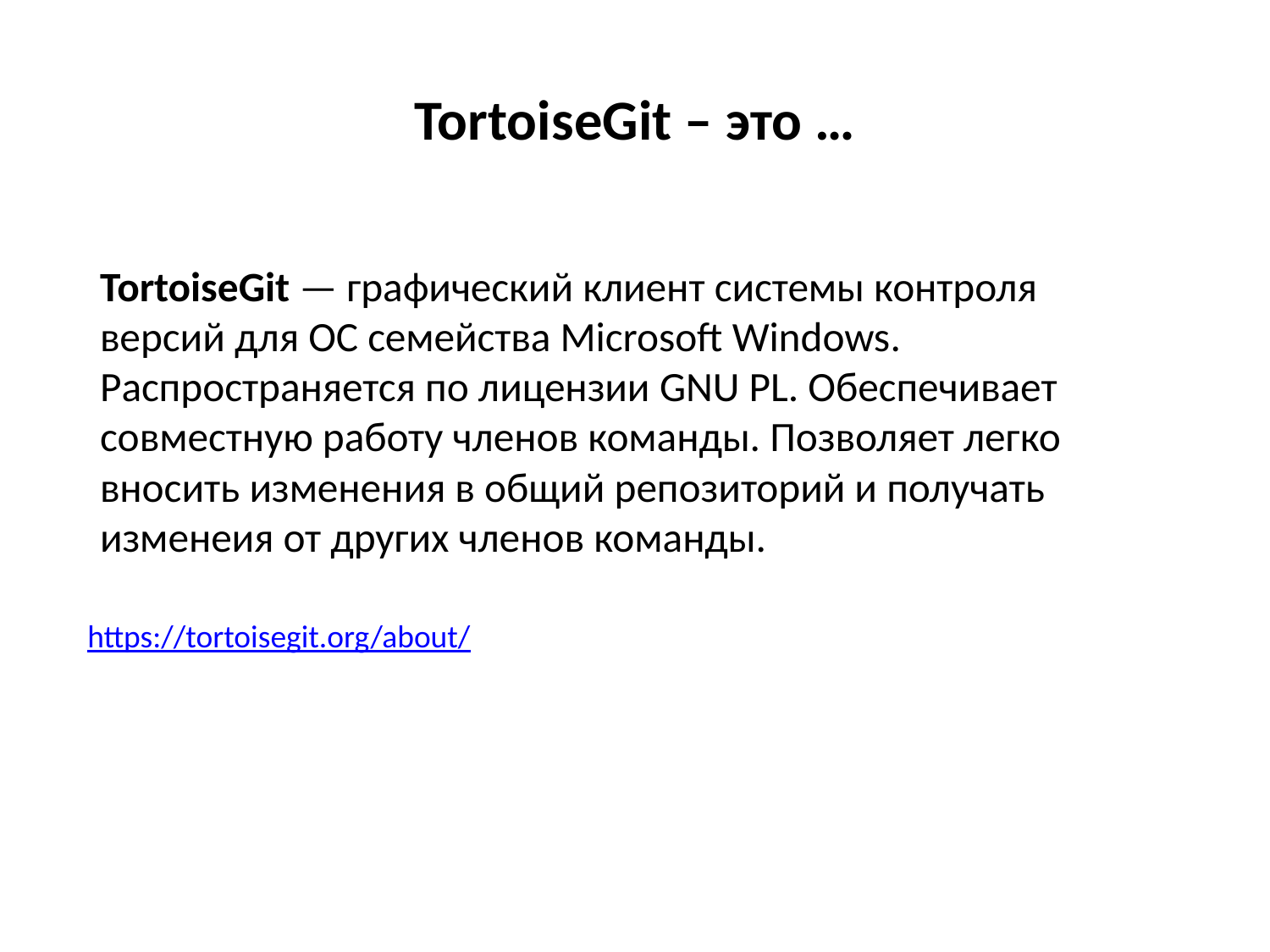

# TortoiseGit – это …
TortoiseGit — графический клиент системы контроля версий для ОС семейства Microsoft Windows. Распространяется по лицензии GNU PL. Обеспечивает совместную работу членов команды. Позволяет легко вносить изменения в общий репозиторий и получать изменеия от других членов команды.
https://tortoisegit.org/about/